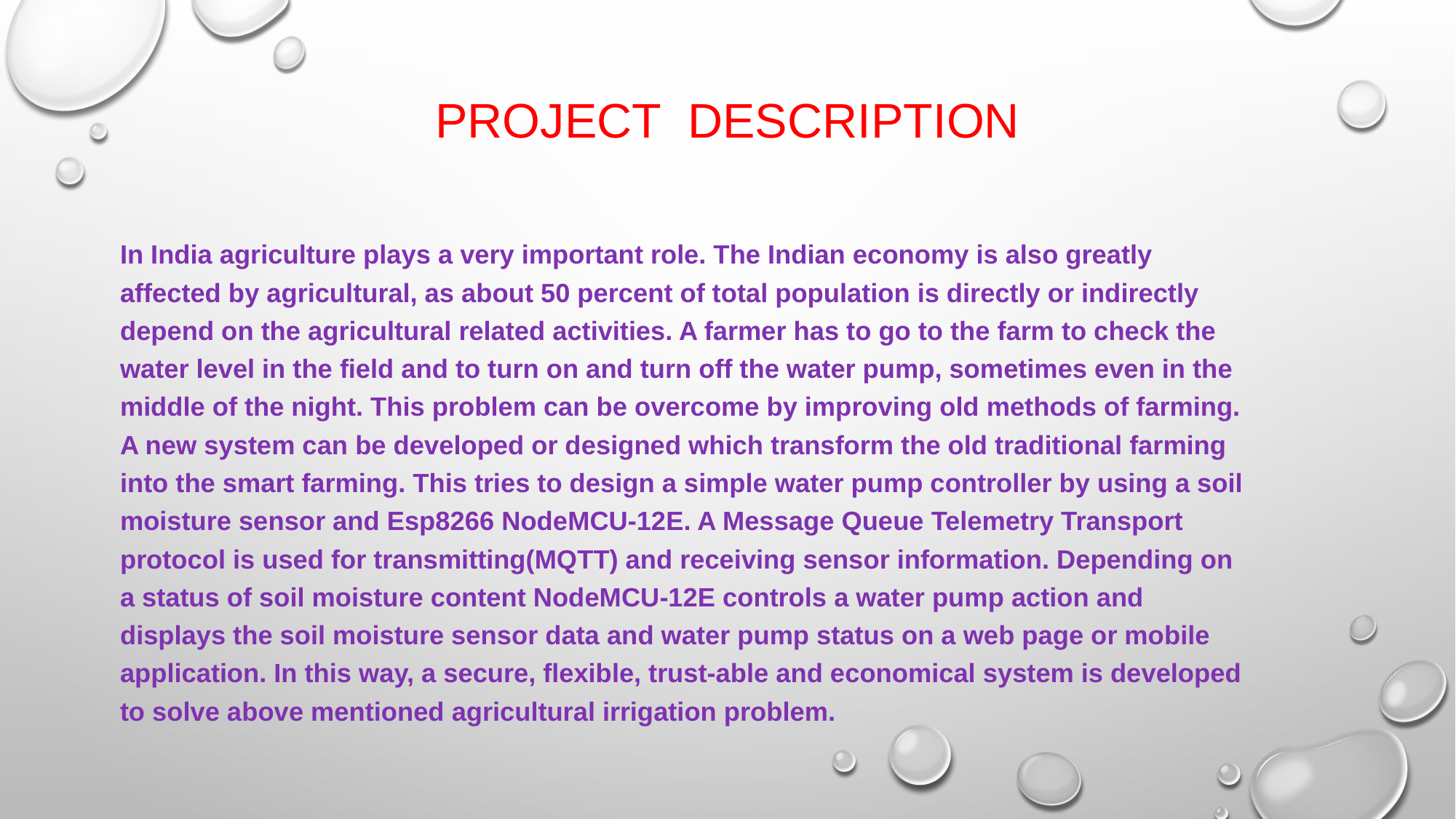

# Project  description
In India agriculture plays a very important role. The Indian economy is also greatly affected by agricultural, as about 50 percent of total population is directly or indirectly depend on the agricultural related activities. A farmer has to go to the farm to check the water level in the field and to turn on and turn off the water pump, sometimes even in the middle of the night. This problem can be overcome by improving old methods of farming. A new system can be developed or designed which transform the old traditional farming into the smart farming. This tries to design a simple water pump controller by using a soil moisture sensor and Esp8266 NodeMCU-12E. A Message Queue Telemetry Transport protocol is used for transmitting(MQTT) and receiving sensor information. Depending on a status of soil moisture content NodeMCU-12E controls a water pump action and displays the soil moisture sensor data and water pump status on a web page or mobile application. In this way, a secure, flexible, trust-able and economical system is developed to solve above mentioned agricultural irrigation problem.